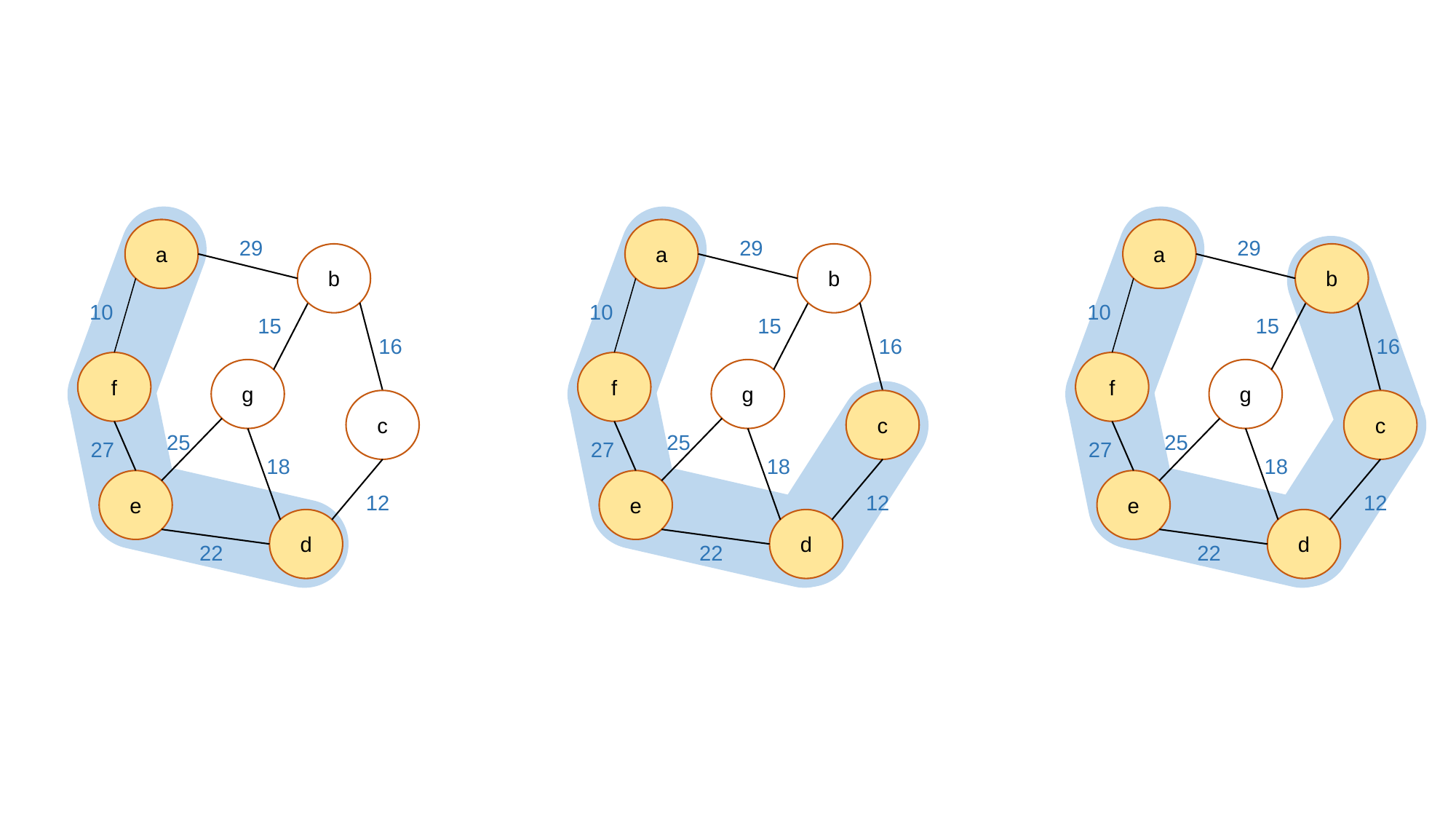

a
a
a
29
29
29

b
b
b
10
10
10
15
15
15
16
16
16
f
f
f

g
g
g

c
c
c

25
25
25
27
27
27
18
18
18
e
e
e
12
12
12
d
d
d
22
22
22